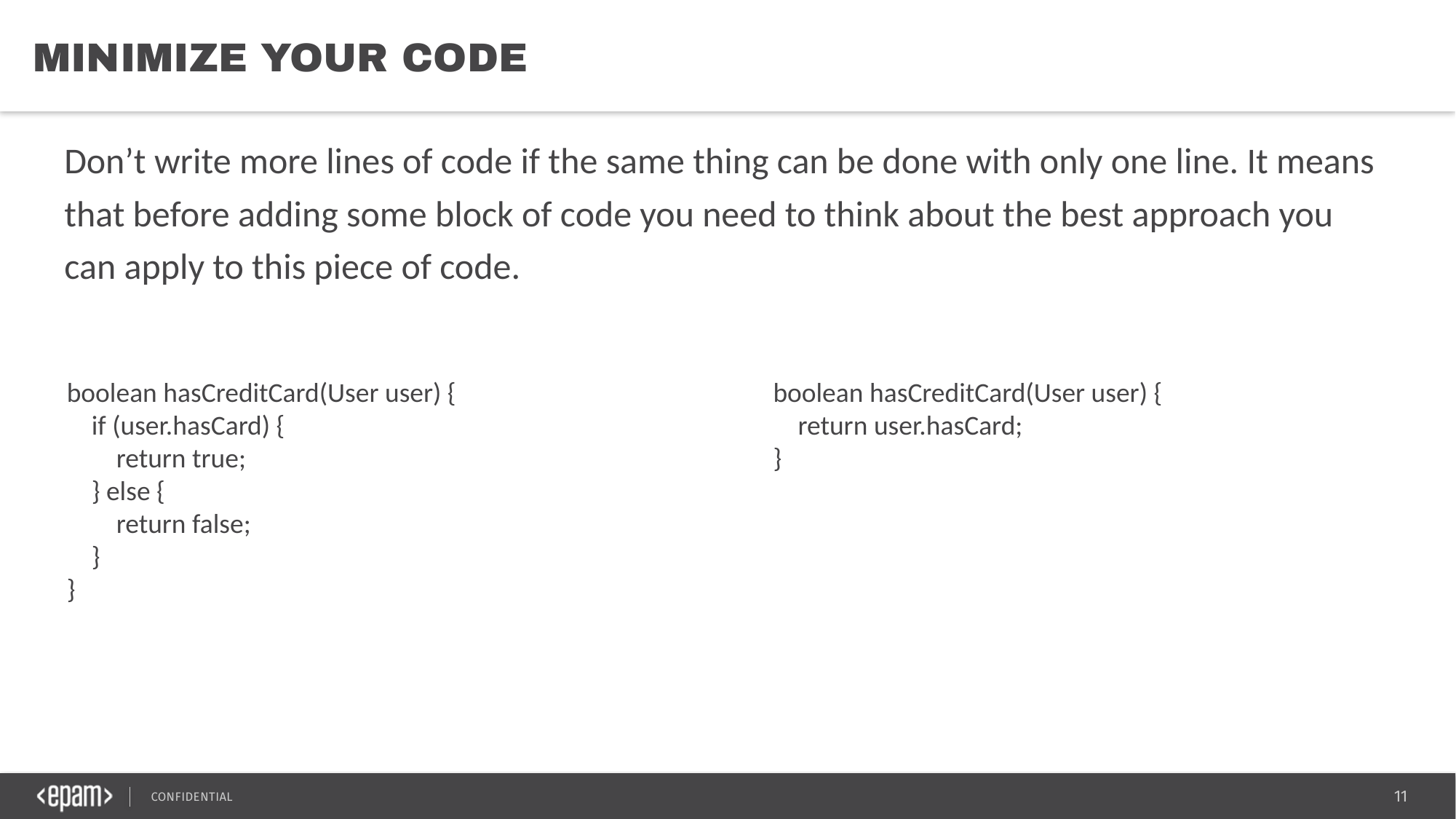

MINIMIZE YOUR CODE

Don’t write more lines of code if the same thing can be done with only one line. It means that before adding some block of code you need to think about the best approach you can apply to this piece of code.

boolean hasCreditCard(User user) {
    if (user.hasCard) {
        return true;
    } else {
        return false;
    }
}

boolean hasCreditCard(User user) {
    return user.hasCard;
}